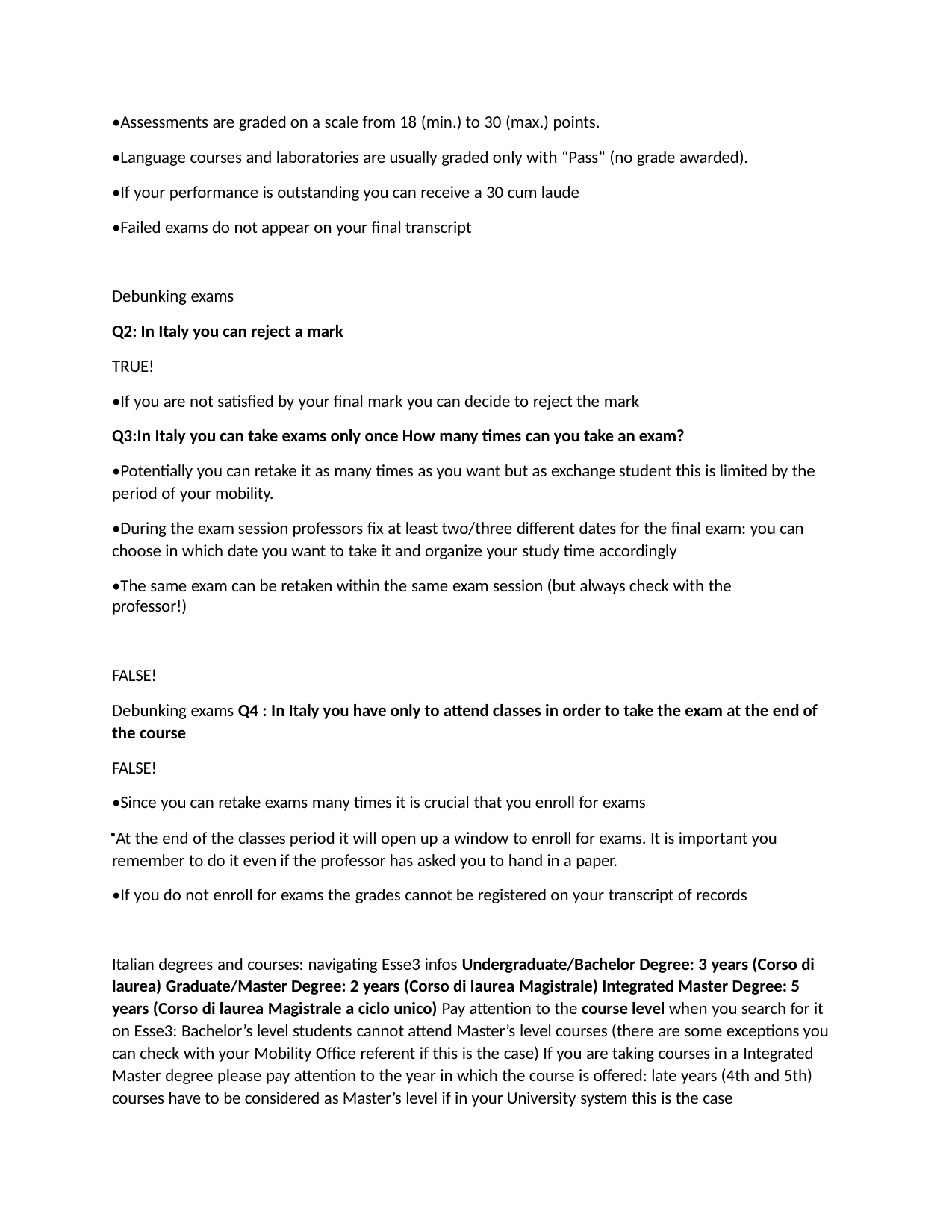

•Assessments are graded on a scale from 18 (min.) to 30 (max.) points.
•Language courses and laboratories are usually graded only with “Pass” (no grade awarded).
•If your performance is outstanding you can receive a 30 cum laude
•Failed exams do not appear on your final transcript

Debunking exams
Q2: In Italy you can reject a mark
TRUE!
•If you are not satisfied by your final mark you can decide to reject the mark
Q3:In Italy you can take exams only once How many times can you take an exam?
•Potentially you can retake it as many times as you want but as exchange student this is limited by the  period of your mobility.
•During the exam session professors fix at least two/three different dates for the final exam: you can  choose in which date you want to take it and organize your study time accordingly
•The same exam can be retaken within the same exam session (but always check with the professor!)

FALSE!
Debunking exams Q4 : In Italy you have only to attend classes in order to take the exam at the end of  the course
FALSE!
•Since you can retake exams many times it is crucial that you enroll for exams
At the end of the classes period it will open up a window to enroll for exams. It is important you  remember to do it even if the professor has asked you to hand in a paper.
•If you do not enroll for exams the grades cannot be registered on your transcript of records

Italian degrees and courses: navigating Esse3 infos Undergraduate/Bachelor Degree: 3 years (Corso di  laurea) Graduate/Master Degree: 2 years (Corso di laurea Magistrale) Integrated Master Degree: 5  years (Corso di laurea Magistrale a ciclo unico) Pay attention to the course level when you search for it  on Esse3: Bachelor’s level students cannot attend Master’s level courses (there are some exceptions you  can check with your Mobility Office referent if this is the case) If you are taking courses in a Integrated  Master degree please pay attention to the year in which the course is offered: late years (4th and 5th)  courses have to be considered as Master’s level if in your University system this is the case